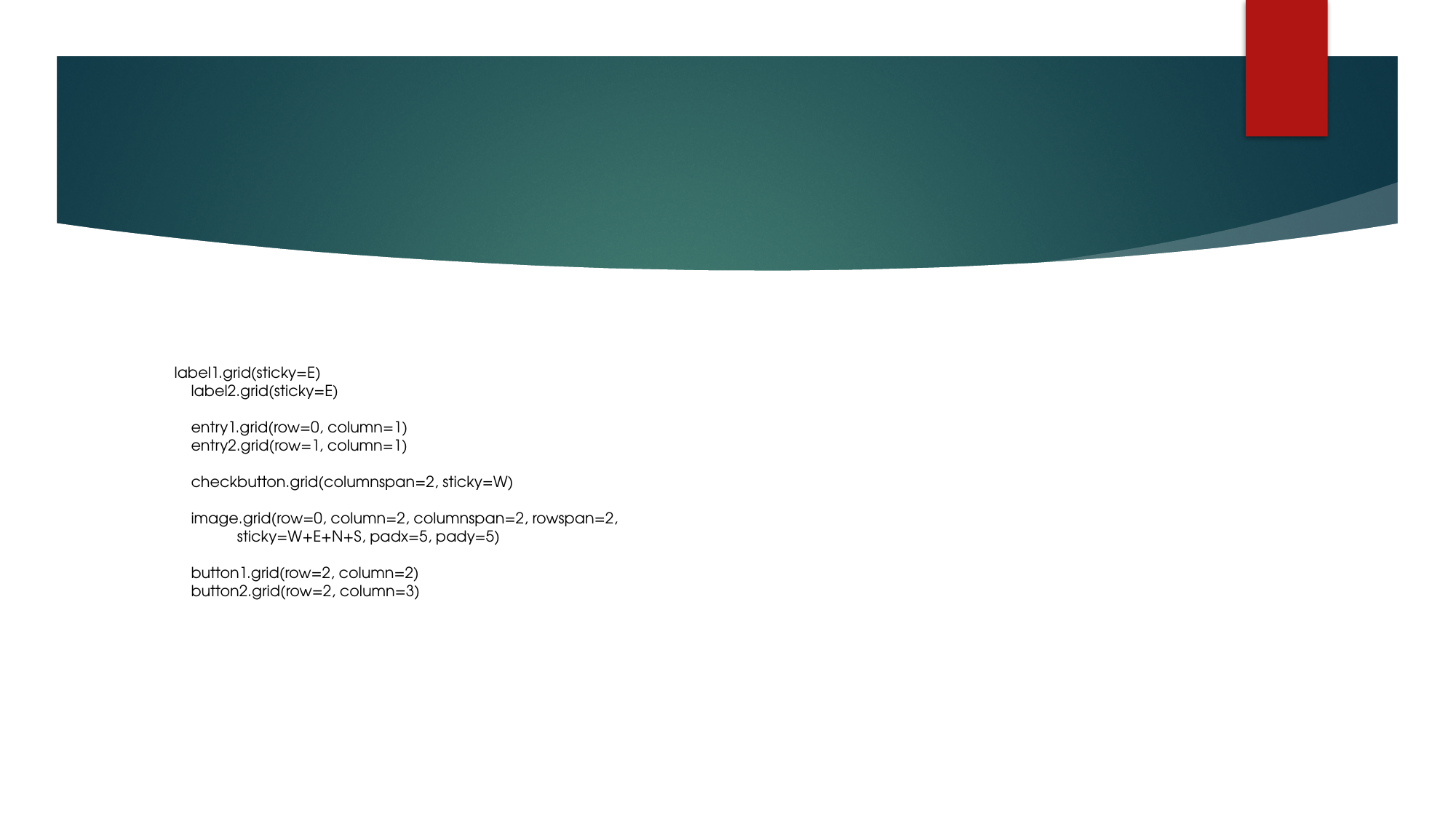

#
label1.grid(sticky=E)
    label2.grid(sticky=E)

    entry1.grid(row=0, column=1)
    entry2.grid(row=1, column=1)

    checkbutton.grid(columnspan=2, sticky=W)

    image.grid(row=0, column=2, columnspan=2, rowspan=2,
               sticky=W+E+N+S, padx=5, pady=5)

    button1.grid(row=2, column=2)
    button2.grid(row=2, column=3)